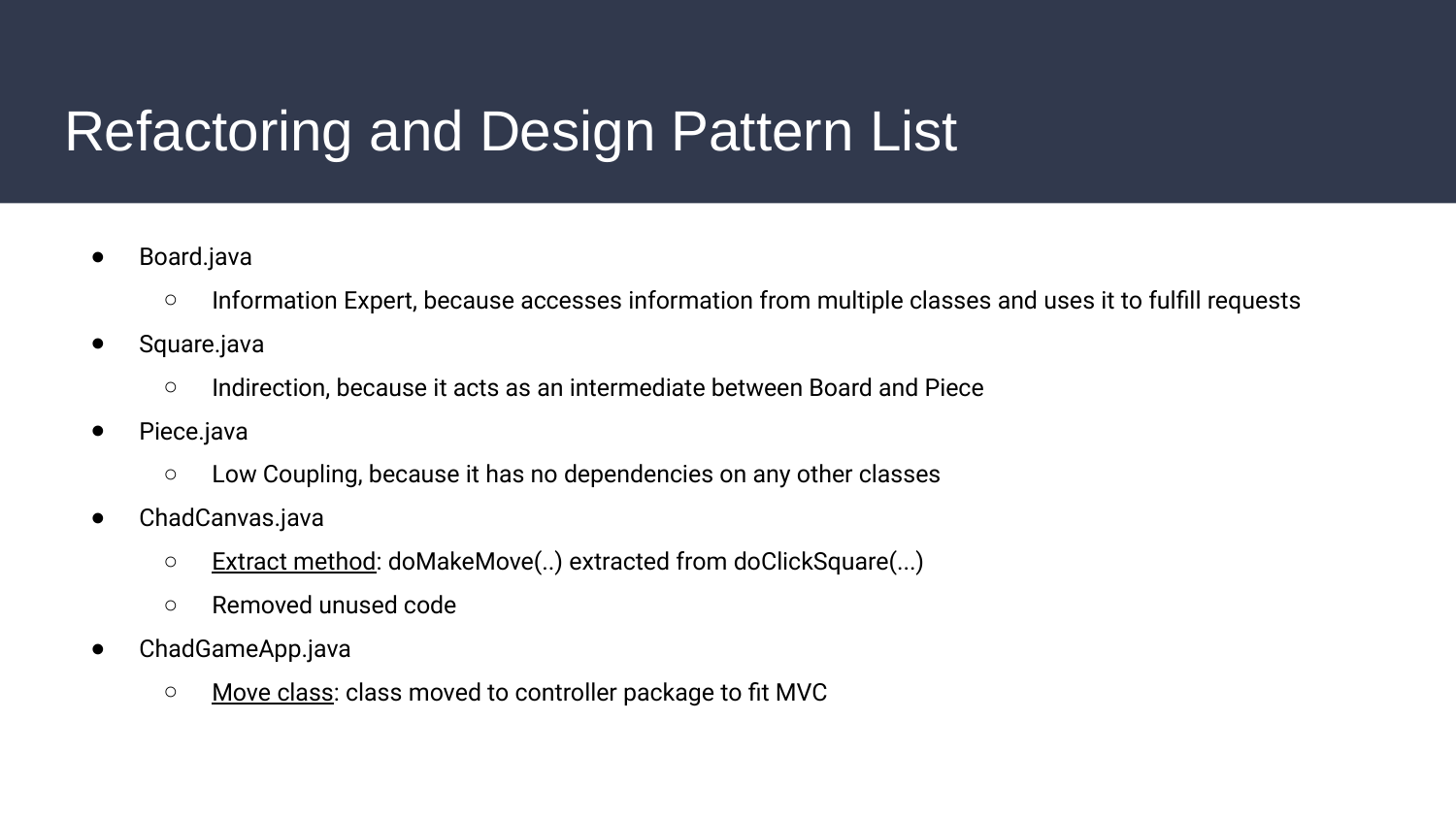

# Refactoring and Design Pattern List
Board.java
Information Expert, because accesses information from multiple classes and uses it to fulfill requests
Square.java
Indirection, because it acts as an intermediate between Board and Piece
Piece.java
Low Coupling, because it has no dependencies on any other classes
ChadCanvas.java
Extract method: doMakeMove(..) extracted from doClickSquare(...)
Removed unused code
ChadGameApp.java
Move class: class moved to controller package to fit MVC